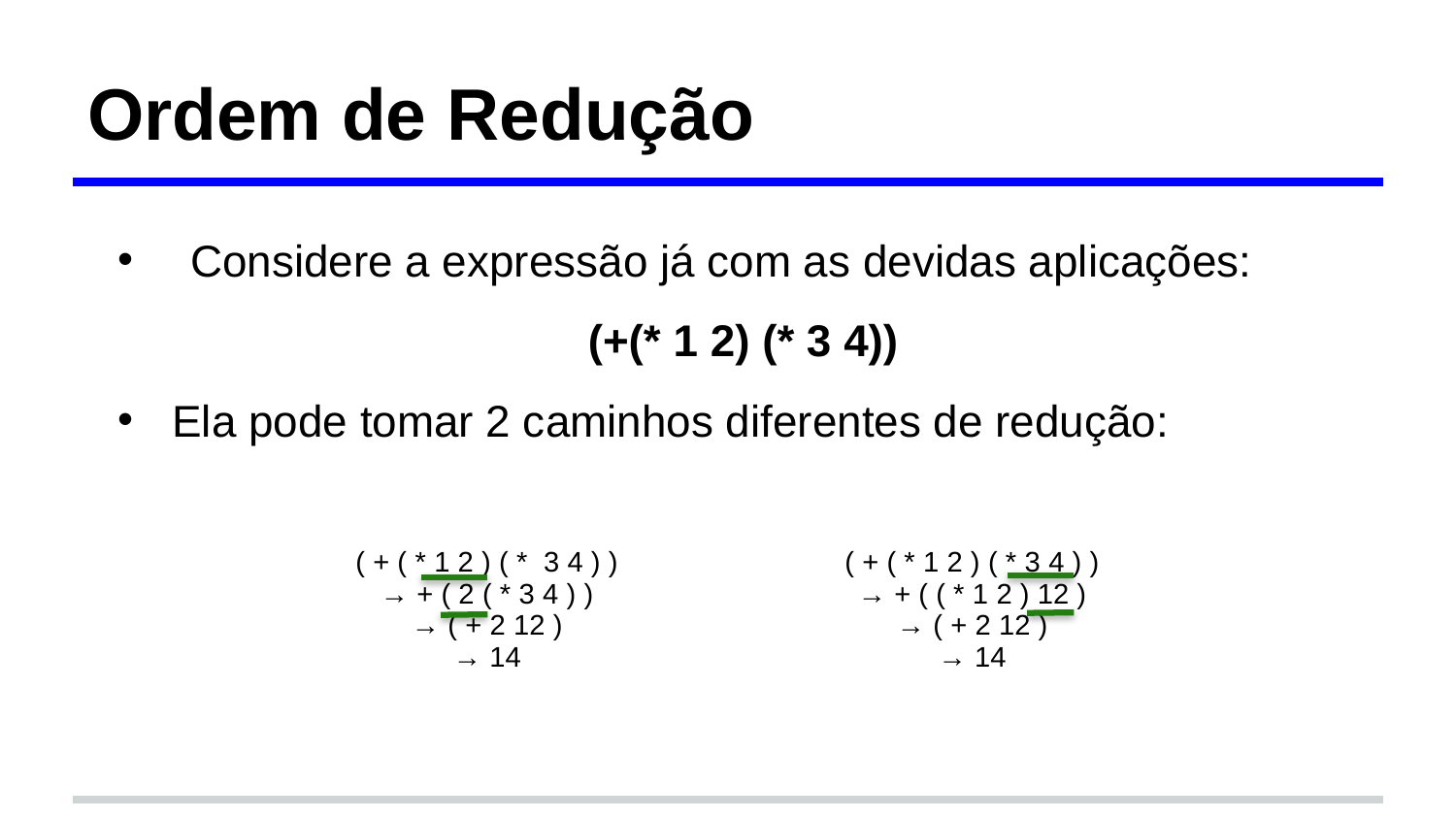

# Ordem de Redução
Considere a expressão já com as devidas aplicações:
(+(* 1 2) (* 3 4))
Ela pode tomar 2 caminhos diferentes de redução:

| ( + ( \* 1 2 ) ( \* 3 4 ) ) → + ( 2 ( \* 3 4 ) ) → ( + 2 12 ) → 14 | ( + ( \* 1 2 ) ( \* 3 4 ) ) → + ( ( \* 1 2 ) 12 ) → ( + 2 12 ) → 14 |
| --- | --- |